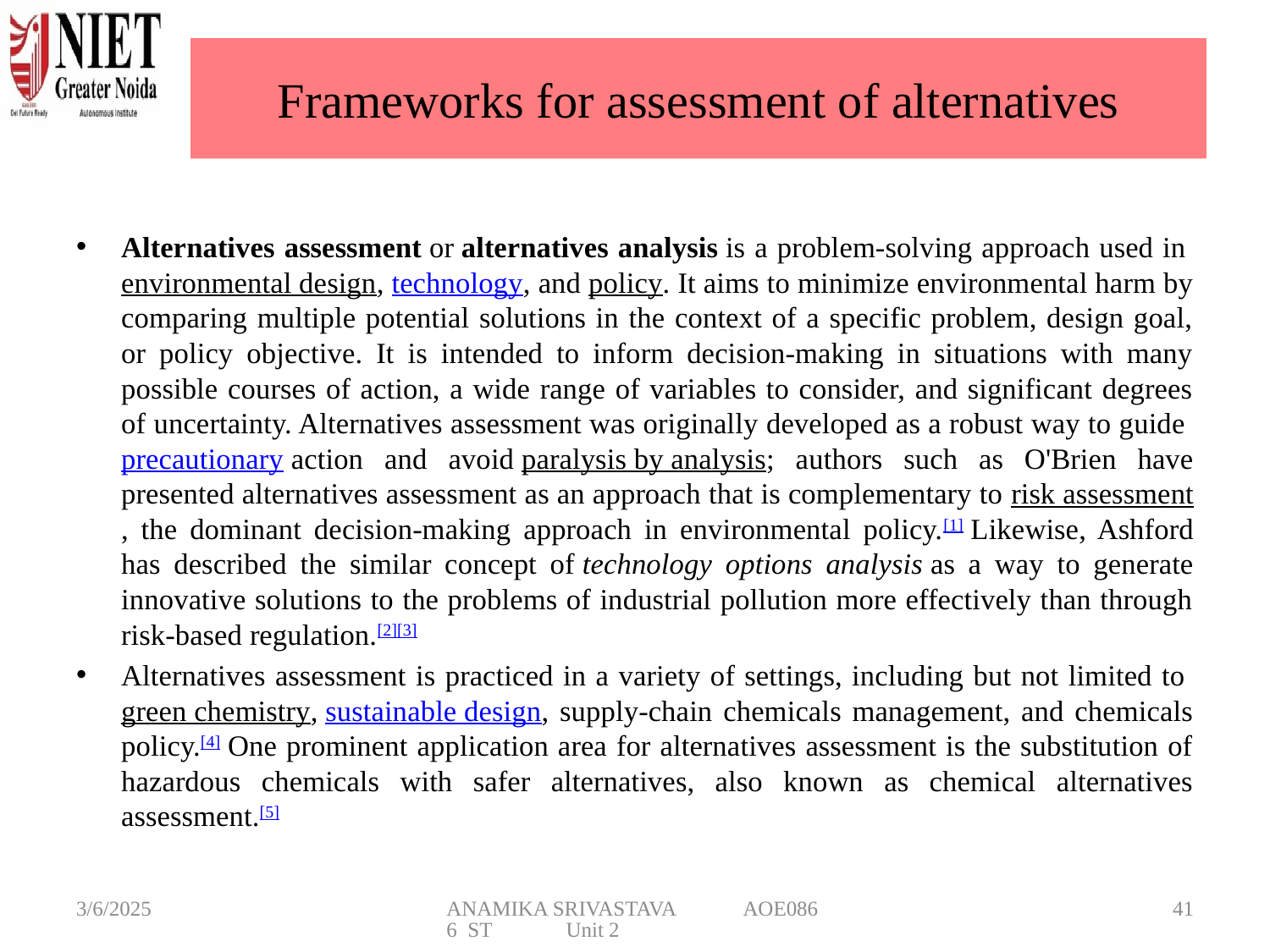

# Frameworks for assessment of alternatives
Alternatives assessment or alternatives analysis is a problem-solving approach used in environmental design, technology, and policy. It aims to minimize environmental harm by comparing multiple potential solutions in the context of a specific problem, design goal, or policy objective. It is intended to inform decision-making in situations with many possible courses of action, a wide range of variables to consider, and significant degrees of uncertainty. Alternatives assessment was originally developed as a robust way to guide precautionary action and avoid paralysis by analysis; authors such as O'Brien have presented alternatives assessment as an approach that is complementary to risk assessment, the dominant decision-making approach in environmental policy.[1] Likewise, Ashford has described the similar concept of technology options analysis as a way to generate innovative solutions to the problems of industrial pollution more effectively than through risk-based regulation.[2][3]
Alternatives assessment is practiced in a variety of settings, including but not limited to green chemistry, sustainable design, supply-chain chemicals management, and chemicals policy.[4] One prominent application area for alternatives assessment is the substitution of hazardous chemicals with safer alternatives, also known as chemical alternatives assessment.[5]

3/6/2025
ANAMIKA SRIVASTAVA             AOE0866  ST              Unit 2
41